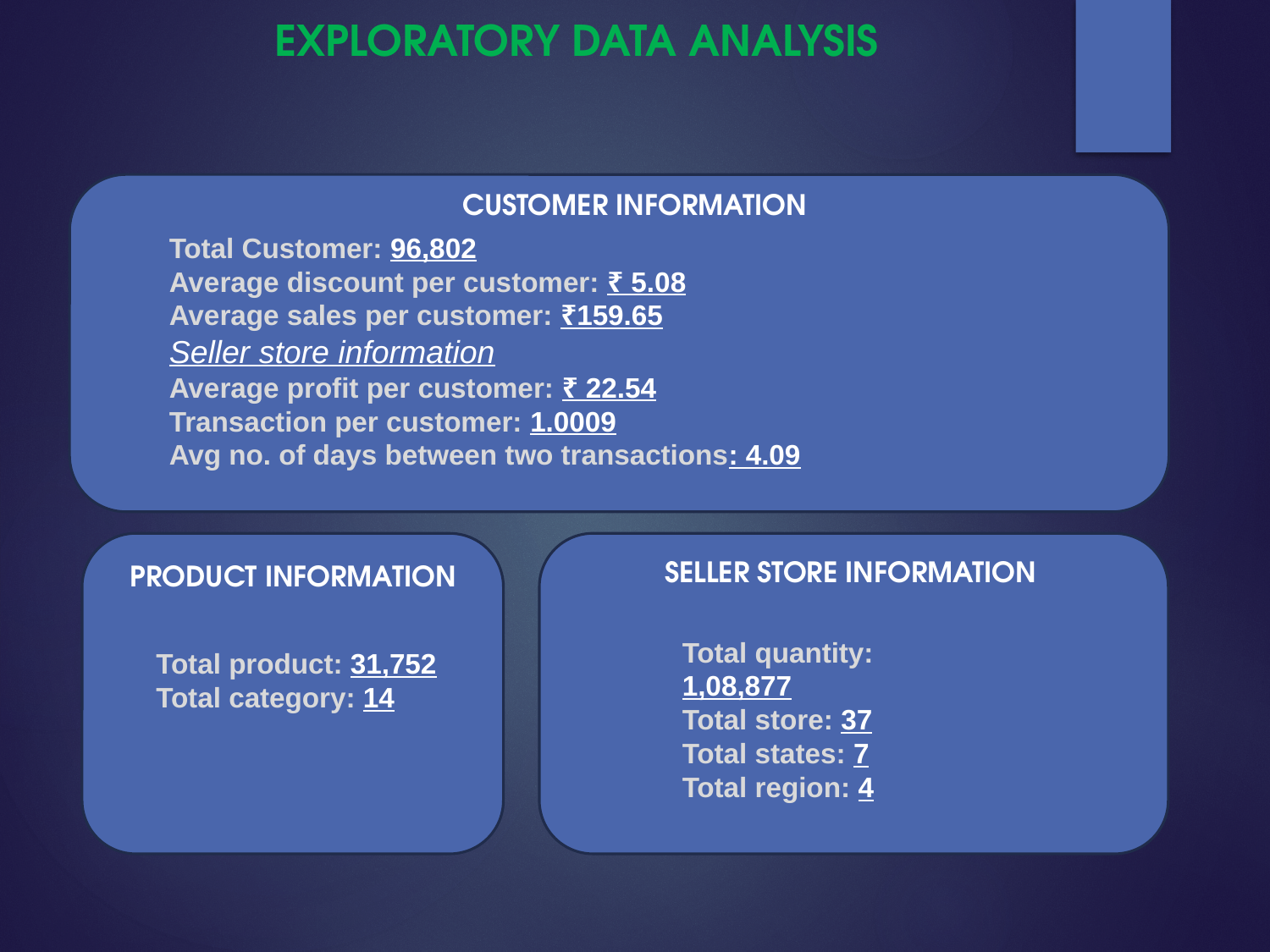

EXPLORATORY DATA ANALYSIS

CUSTOMER INFORMATION
Total Customer: 96,802
Average discount per customer: ₹ 5.08
Average sales per customer: ₹159.65
Seller store information
Average profit per customer: ₹ 22.54
Transaction per customer: 1.0009
Avg no. of days between two transactions: 4.09

SELLER STORE INFORMATION
PRODUCT INFORMATION
Total quantity: 1,08,877
Total store: 37
Total states: 7
Total region: 4
Total product: 31,752
Total category: 14